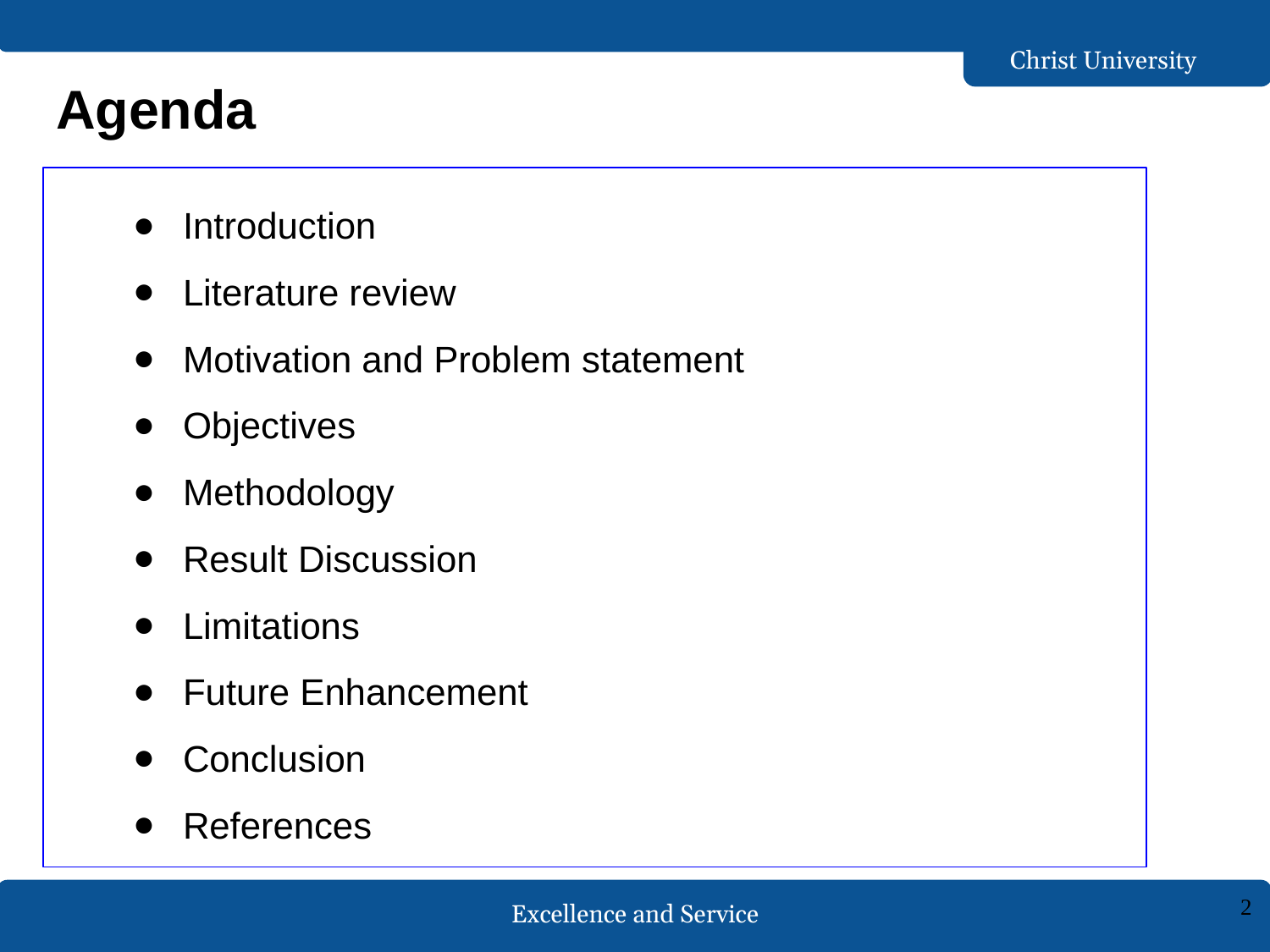

Agenda
Introduction
Literature review
Motivation and Problem statement
Objectives
Methodology
Result Discussion
Limitations
Future Enhancement
Conclusion
References

2